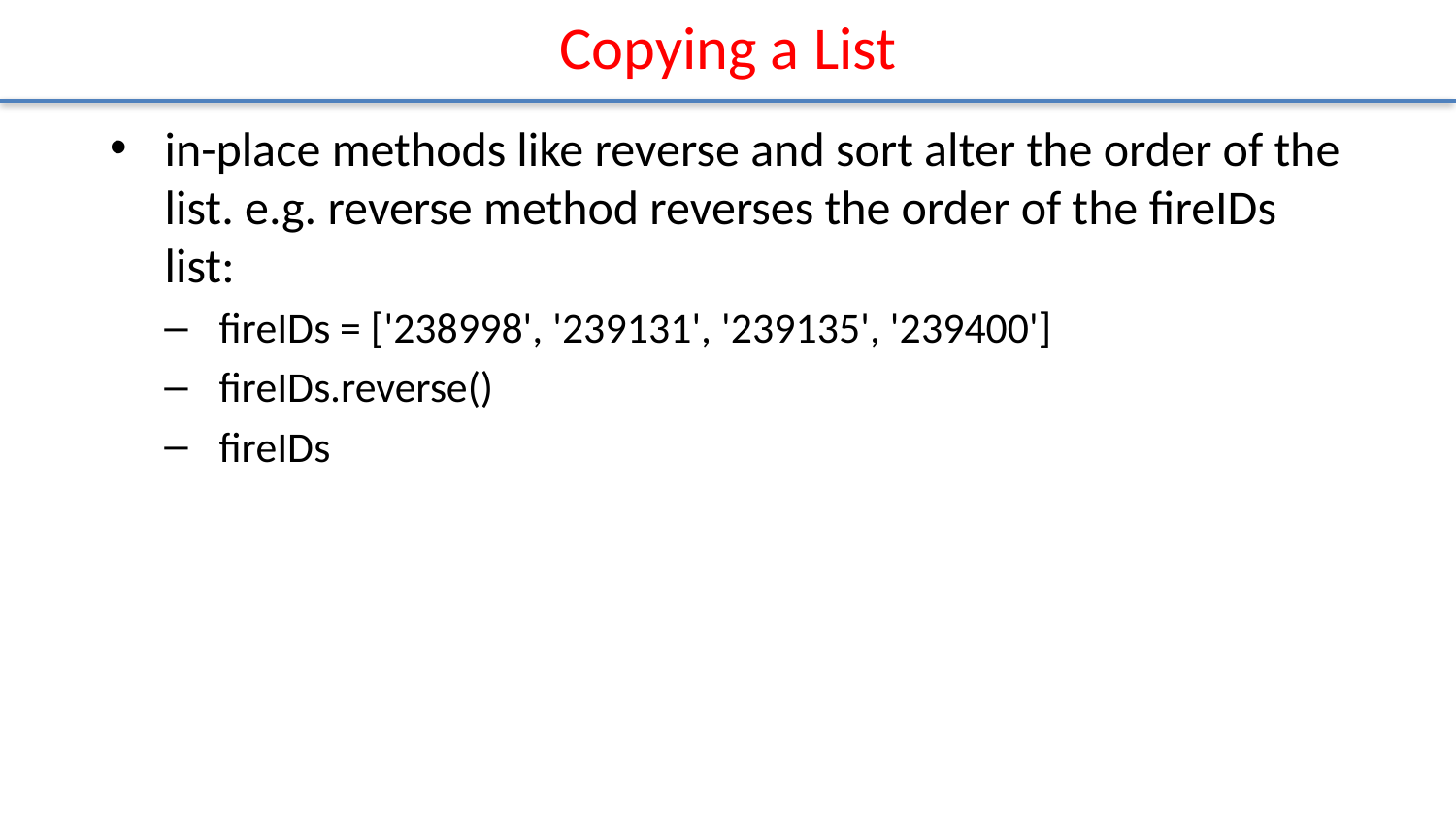

# Copying a List
in-place methods like reverse and sort alter the order of the list. e.g. reverse method reverses the order of the fireIDs list:
fireIDs = ['238998', '239131', '239135', '239400']
fireIDs.reverse()
fireIDs